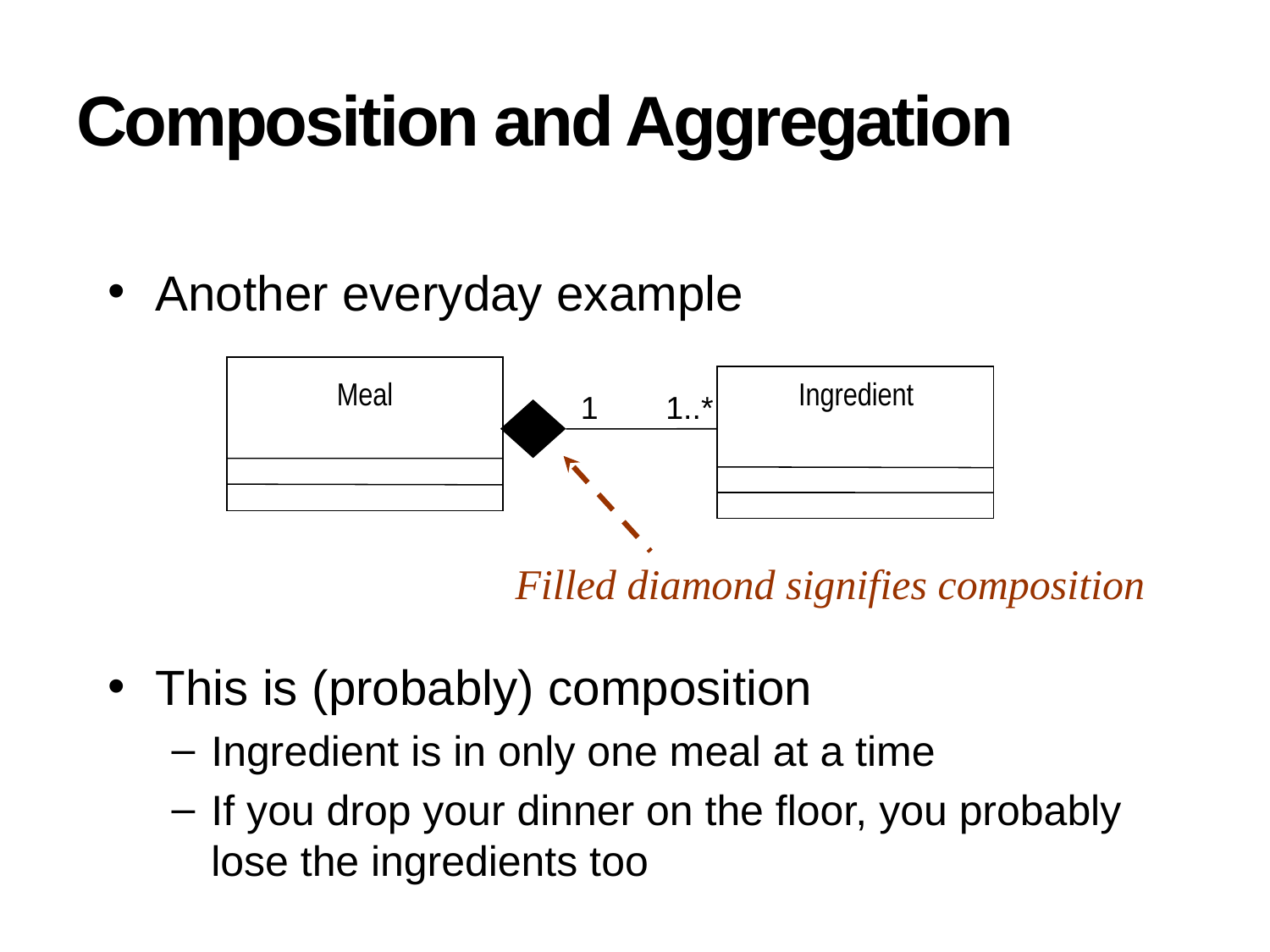

# Composition and Aggregation
Another everyday example

This is (probably) composition
Ingredient is in only one meal at a time
If you drop your dinner on the floor, you probably lose the ingredients too

Ingredient
Meal
1
1..*

Filled diamond signifies composition